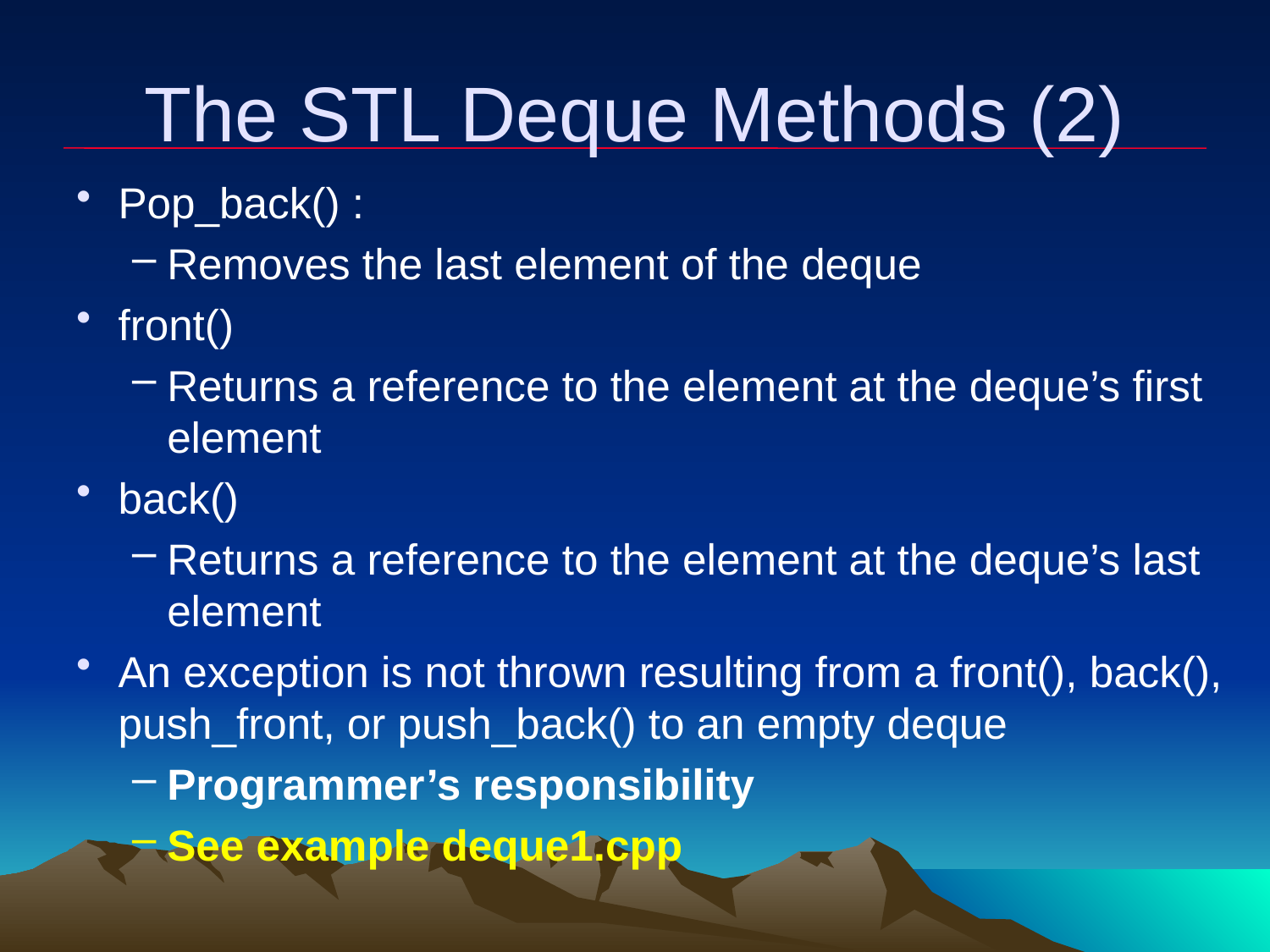

# The STL Deque Methods (2)
Pop_back() :
Removes the last element of the deque
front()
Returns a reference to the element at the deque’s first element
back()
Returns a reference to the element at the deque’s last element
An exception is not thrown resulting from a front(), back(), push_front, or push_back() to an empty deque
Programmer’s responsibility
See example deque1.cpp